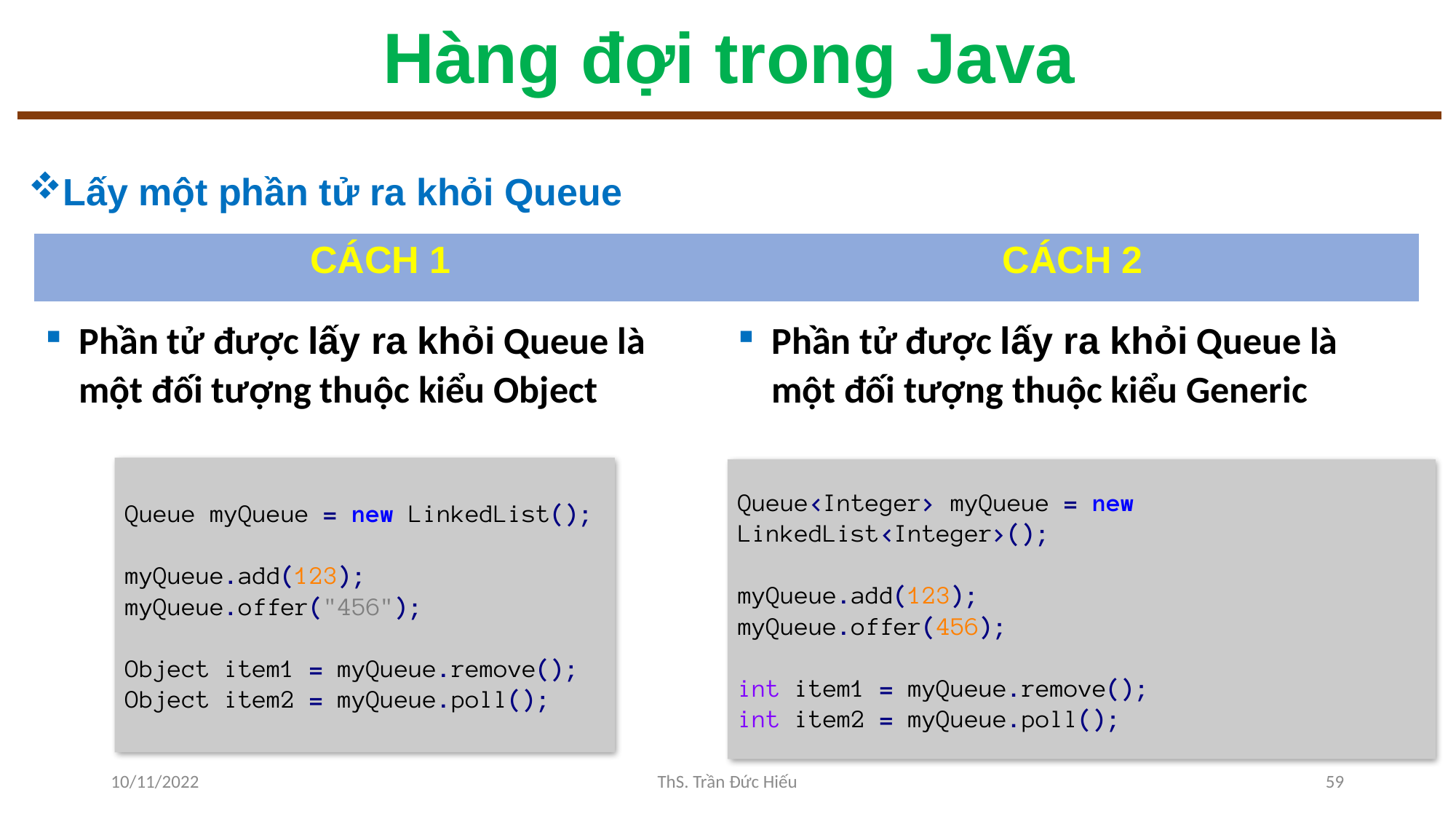

# Hàng đợi trong Java
Lấy một phần tử ra khỏi Queue
| CÁCH 1 | CÁCH 2 |
| --- | --- |
| Phần tử được lấy ra khỏi Queue là một đối tượng thuộc kiểu Object | Phần tử được lấy ra khỏi Queue là một đối tượng thuộc kiểu Generic |
Queue myQueue = new LinkedList();

myQueue.add(123); myQueue.offer("456");

Object item1 = myQueue.remove(); Object item2 = myQueue.poll();
Queue<Integer> myQueue = new LinkedList<Integer>();

myQueue.add(123);
myQueue.offer(456);

int item1 = myQueue.remove();
int item2 = myQueue.poll();
10/11/2022
ThS. Trần Đức Hiếu
59